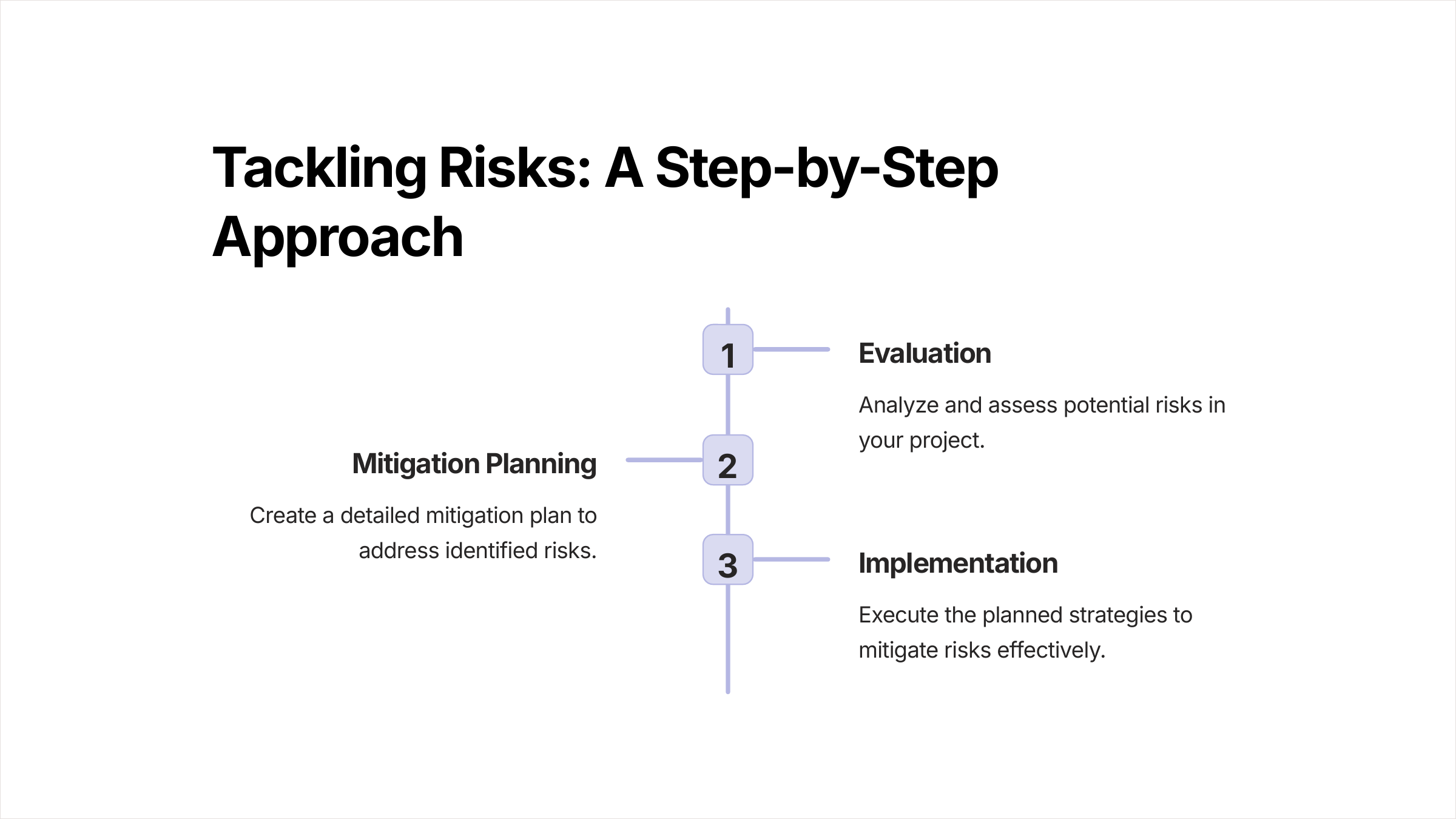

Tackling Risks: A Step-by-Step Approach

1
Evaluation

Analyze and assess potential risks in your project.

2
Mitigation Planning

Create a detailed mitigation plan to address identified risks.

3
Implementation

Execute the planned strategies to mitigate risks effectively.